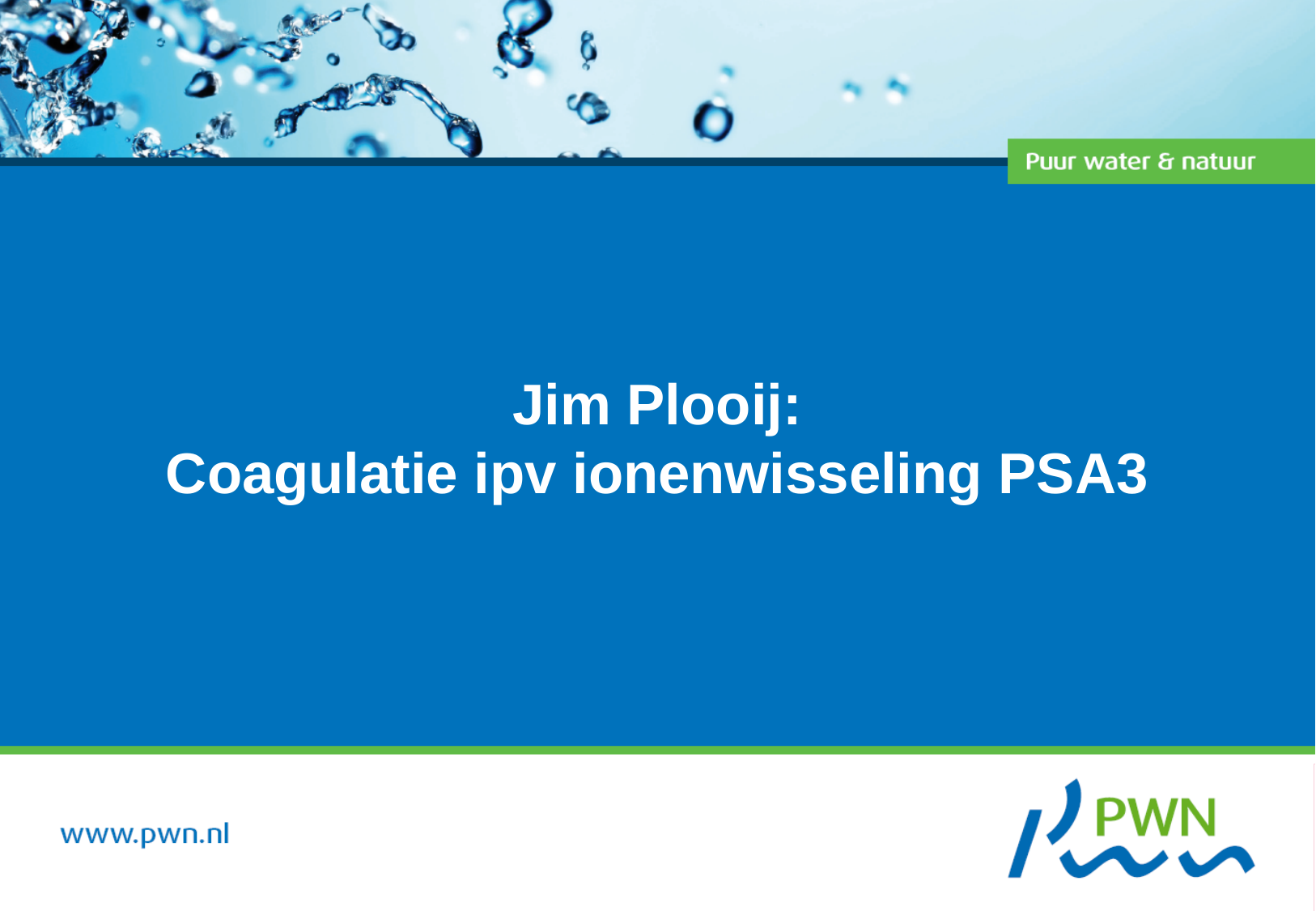

# Jim Plooij: Coagulatie ipv ionenwisseling PSA3